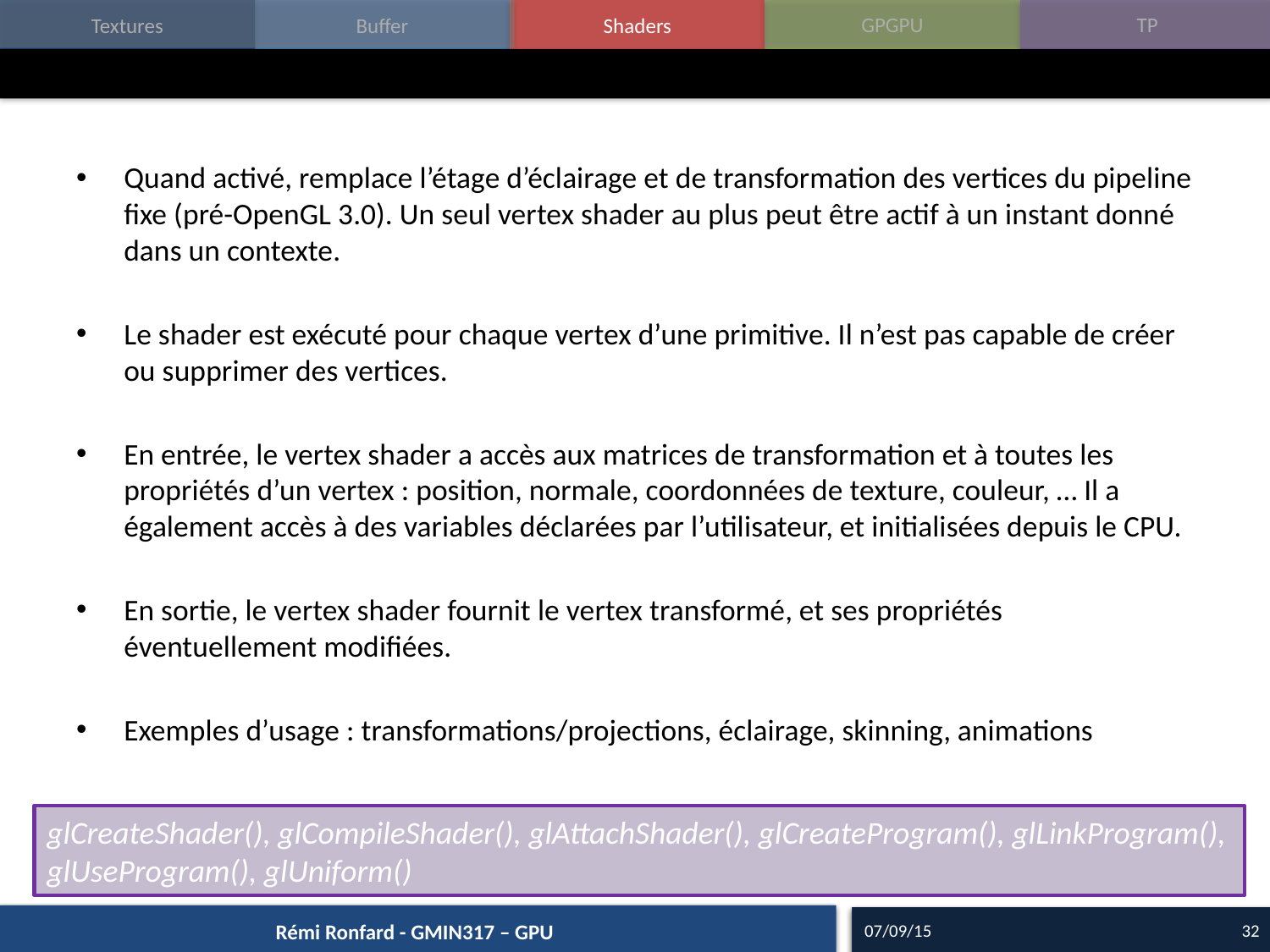

#
Quand activé, remplace l’étage d’éclairage et de transformation des vertices du pipeline fixe (pré-OpenGL 3.0). Un seul vertex shader au plus peut être actif à un instant donné dans un contexte.

Le shader est exécuté pour chaque vertex d’une primitive. Il n’est pas capable de créer ou supprimer des vertices.

En entrée, le vertex shader a accès aux matrices de transformation et à toutes les propriétés d’un vertex : position, normale, coordonnées de texture, couleur, … Il a également accès à des variables déclarées par l’utilisateur, et initialisées depuis le CPU.

En sortie, le vertex shader fournit le vertex transformé, et ses propriétés éventuellement modifiées.

Exemples d’usage : transformations/projections, éclairage, skinning, animations

glCreateShader(), glCompileShader(), glAttachShader(), glCreateProgram(), glLinkProgram(), glUseProgram(), glUniform()
07/09/15
32
Rémi Ronfard - GMIN317 – GPU